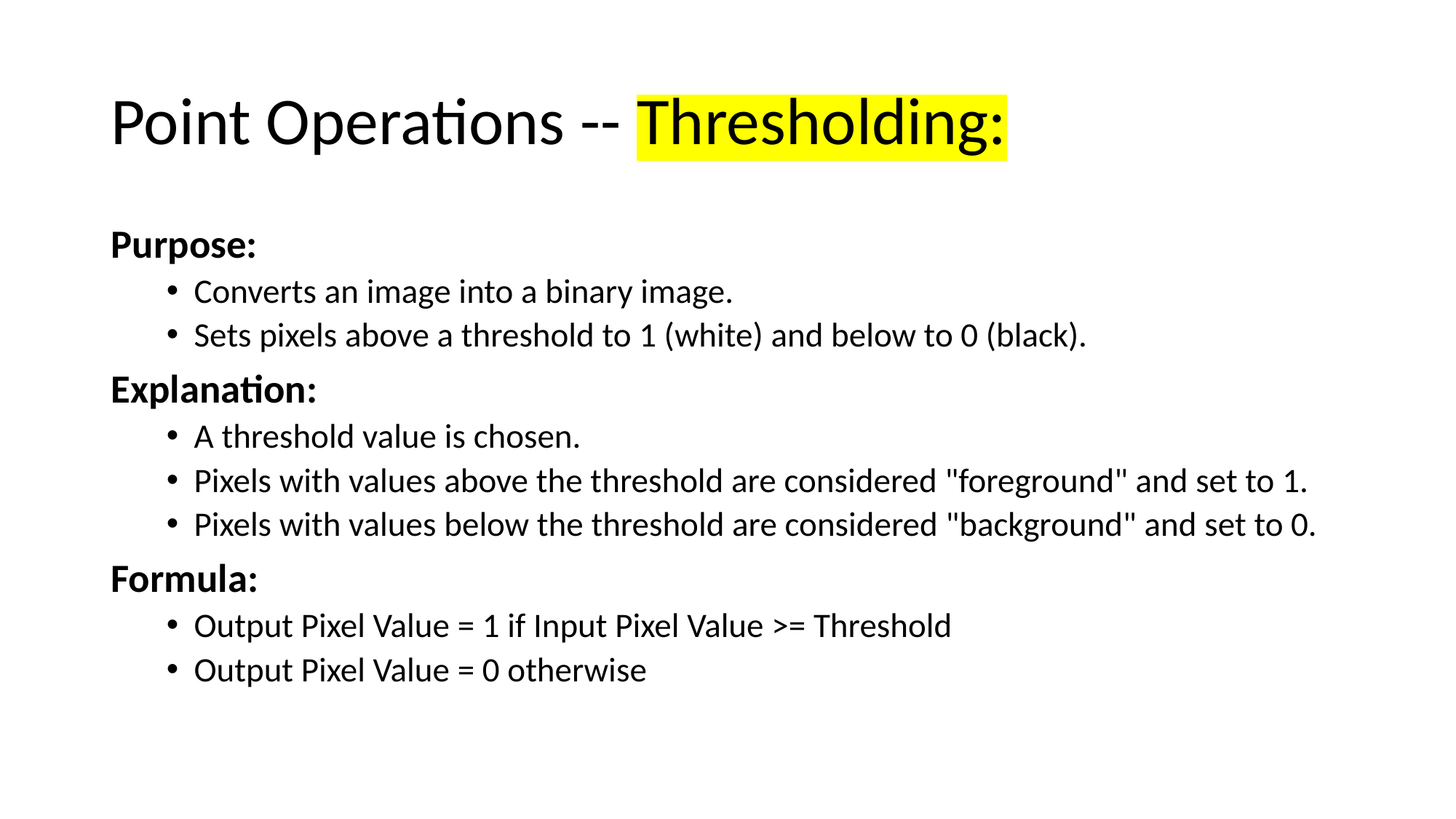

# Point Operations -- Thresholding:
Purpose:
Converts an image into a binary image.
Sets pixels above a threshold to 1 (white) and below to 0 (black).
Explanation:
A threshold value is chosen.
Pixels with values above the threshold are considered "foreground" and set to 1.
Pixels with values below the threshold are considered "background" and set to 0.
Formula:
Output Pixel Value = 1 if Input Pixel Value >= Threshold
Output Pixel Value = 0 otherwise